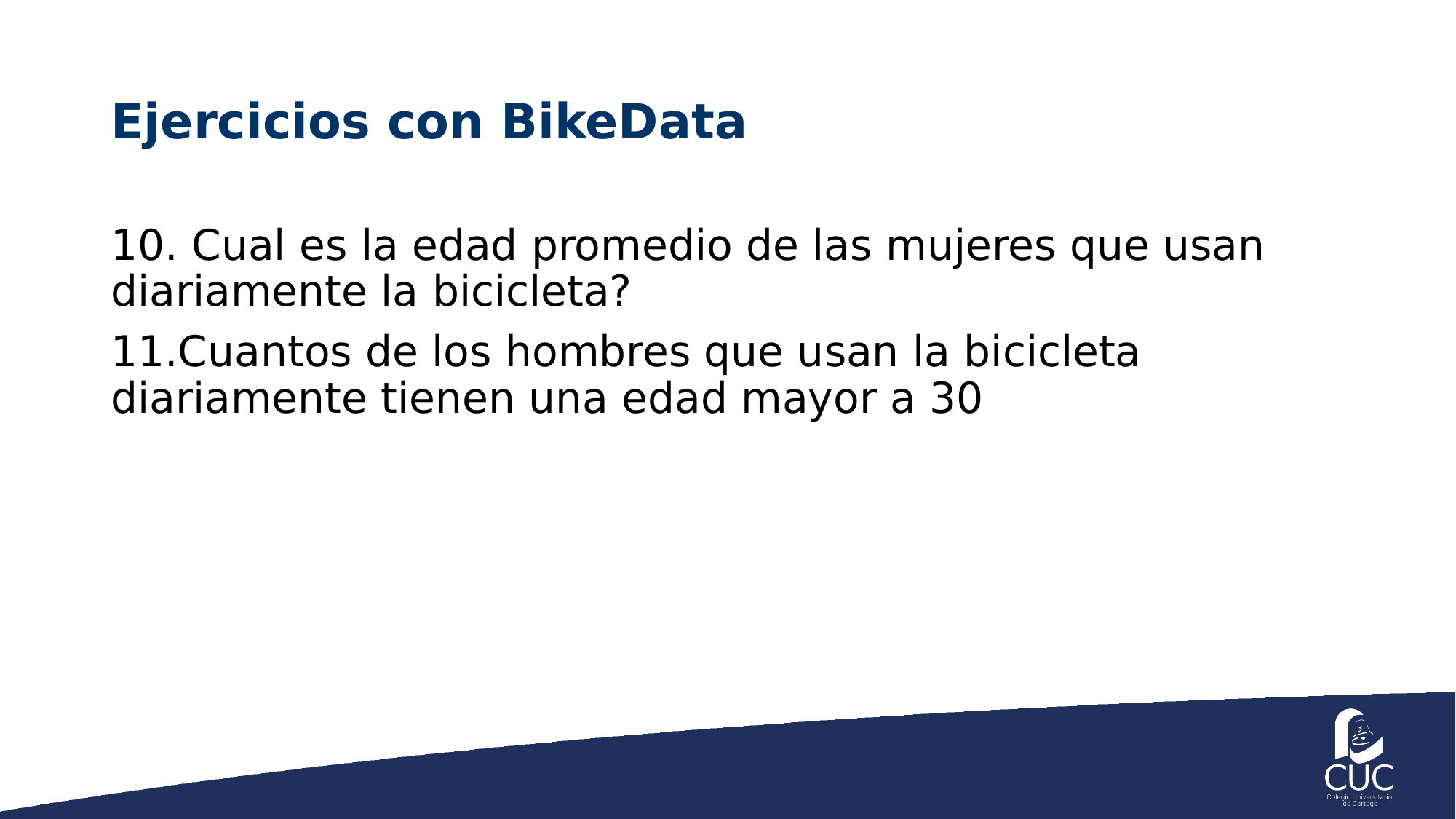

# Ejercicios con BikeData
10. Cual es la edad promedio de las mujeres que usan diariamente la bicicleta?
11.Cuantos de los hombres que usan la bicicleta diariamente tienen una edad mayor a 30